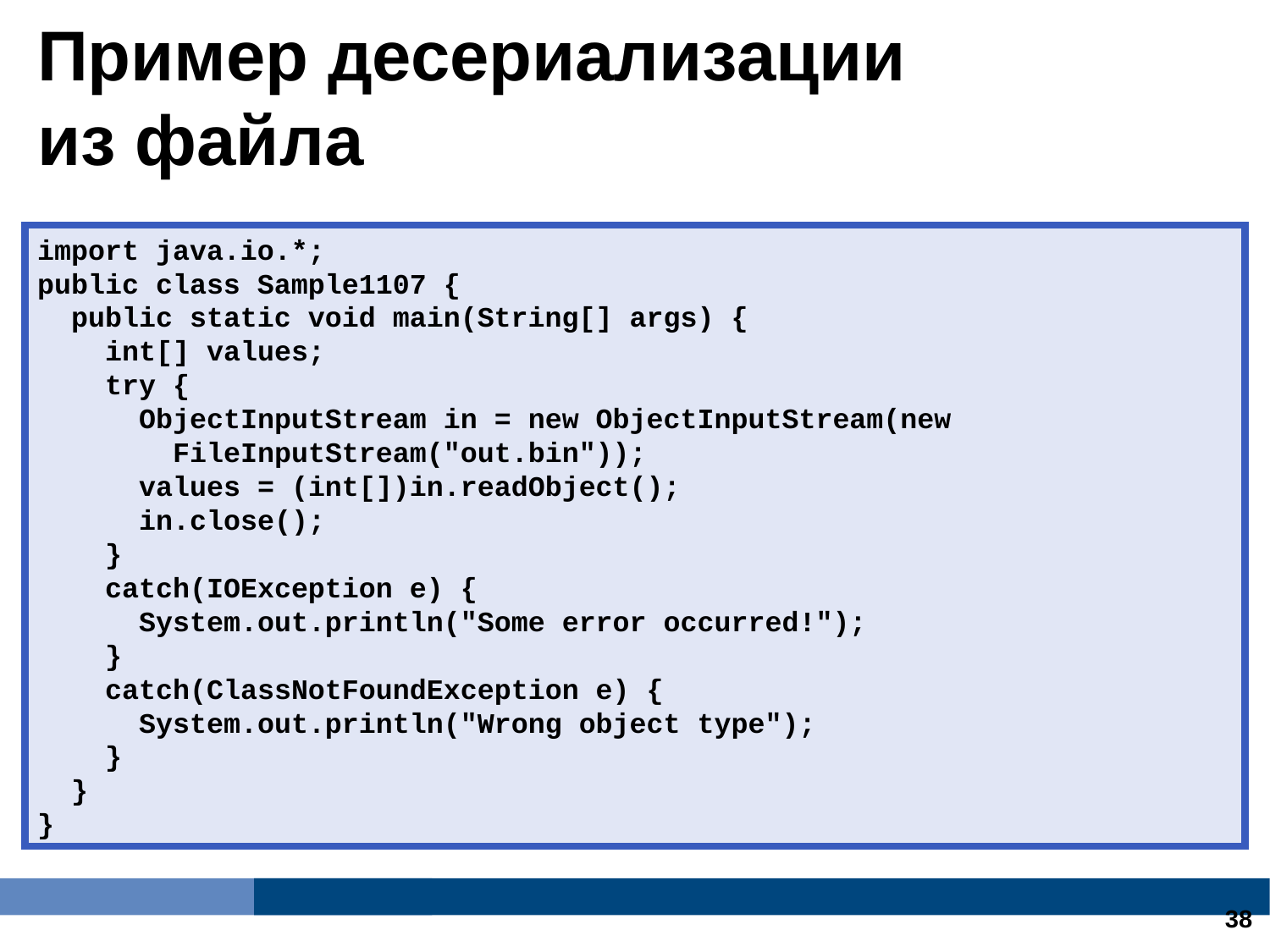

Пример десериализации
из файла
import java.io.*;
public class Sample1107 {
  public static void main(String[] args) {
    int[] values;
    try {
      ObjectInputStream in = new ObjectInputStream(new
        FileInputStream("out.bin"));
      values = (int[])in.readObject();
      in.close();
    }
    catch(IOException e) {
      System.out.println("Some error occurred!");
    }
    catch(ClassNotFoundException e) {
      System.out.println("Wrong object type");
    }
  }
}
38